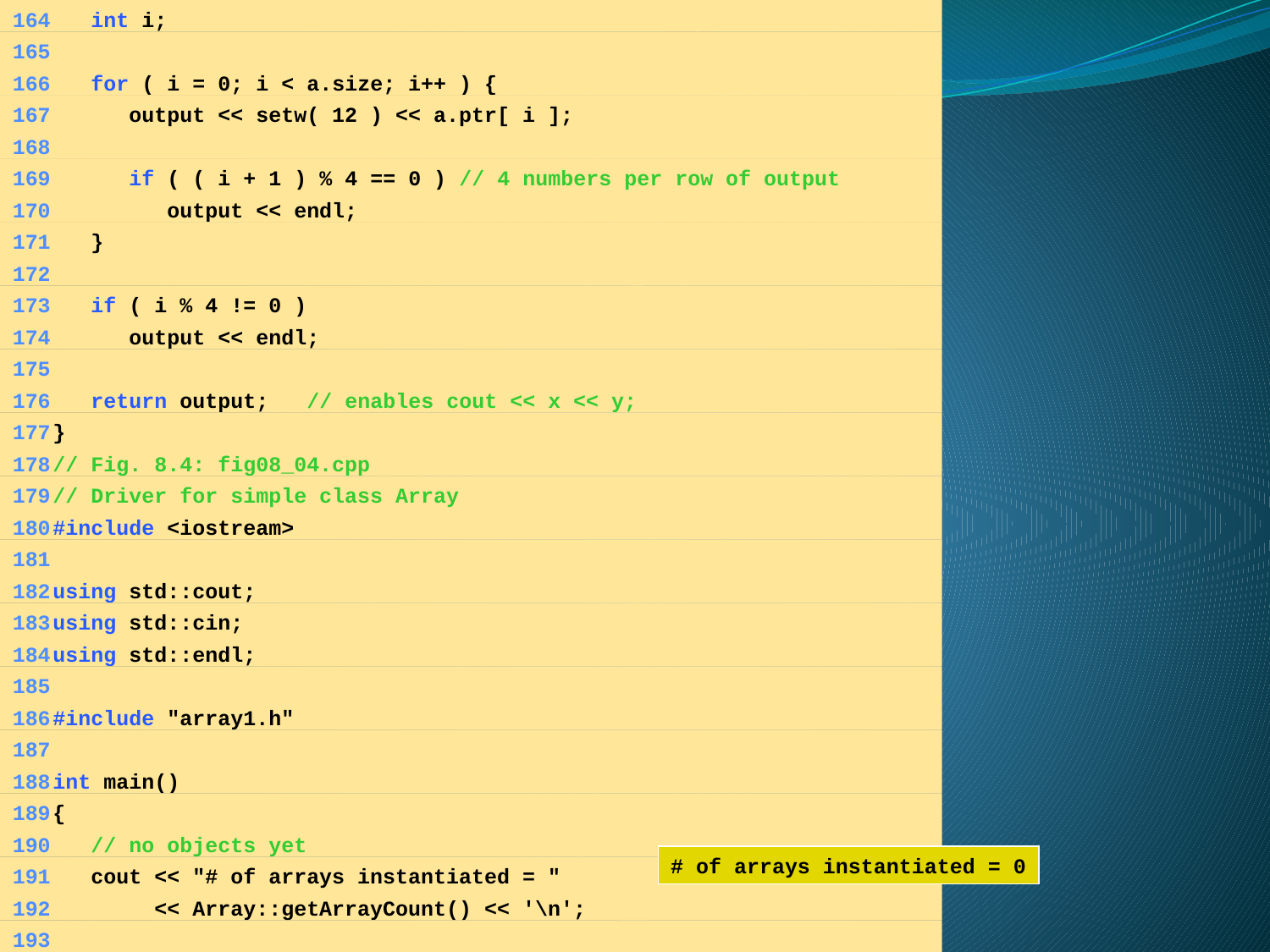

164	   int i;

	165

	166	   for ( i = 0; i < a.size; i++ ) {

	167	      output << setw( 12 ) << a.ptr[ i ];

	168

	169	      if ( ( i + 1 ) % 4 == 0 ) // 4 numbers per row of output

	170	         output << endl;

	171	   }

	172

	173	   if ( i % 4 != 0 )

	174	      output << endl;

	175

	176	   return output;   // enables cout << x << y;

	177	}

	178	// Fig. 8.4: fig08_04.cpp

	179	// Driver for simple class Array

	180	#include <iostream>

	181

	182	using std::cout;

	183	using std::cin;

	184	using std::endl;

	185

	186	#include "array1.h"

	187

	188	int main()

	189	{

	190	   // no objects yet

	191	   cout << "# of arrays instantiated = "

	192	        << Array::getArrayCount() << '\n';

	193

# of arrays instantiated = 0